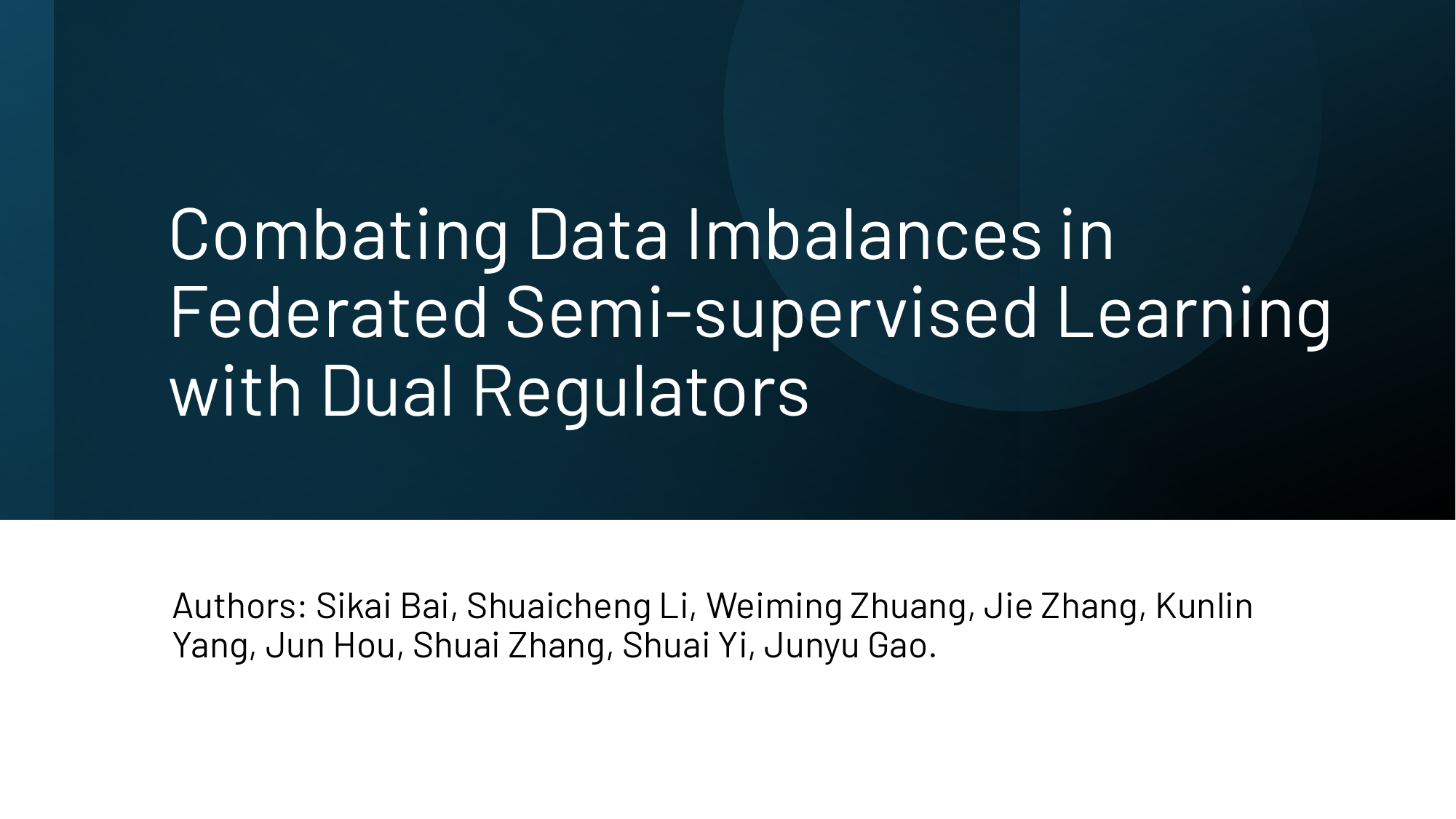

# Combating Data Imbalances in Federated Semi-supervised Learning with Dual Regulators
Authors: Sikai Bai, Shuaicheng Li, Weiming Zhuang, Jie Zhang, Kunlin Yang, Jun Hou, Shuai Zhang, Shuai Yi, Junyu Gao.